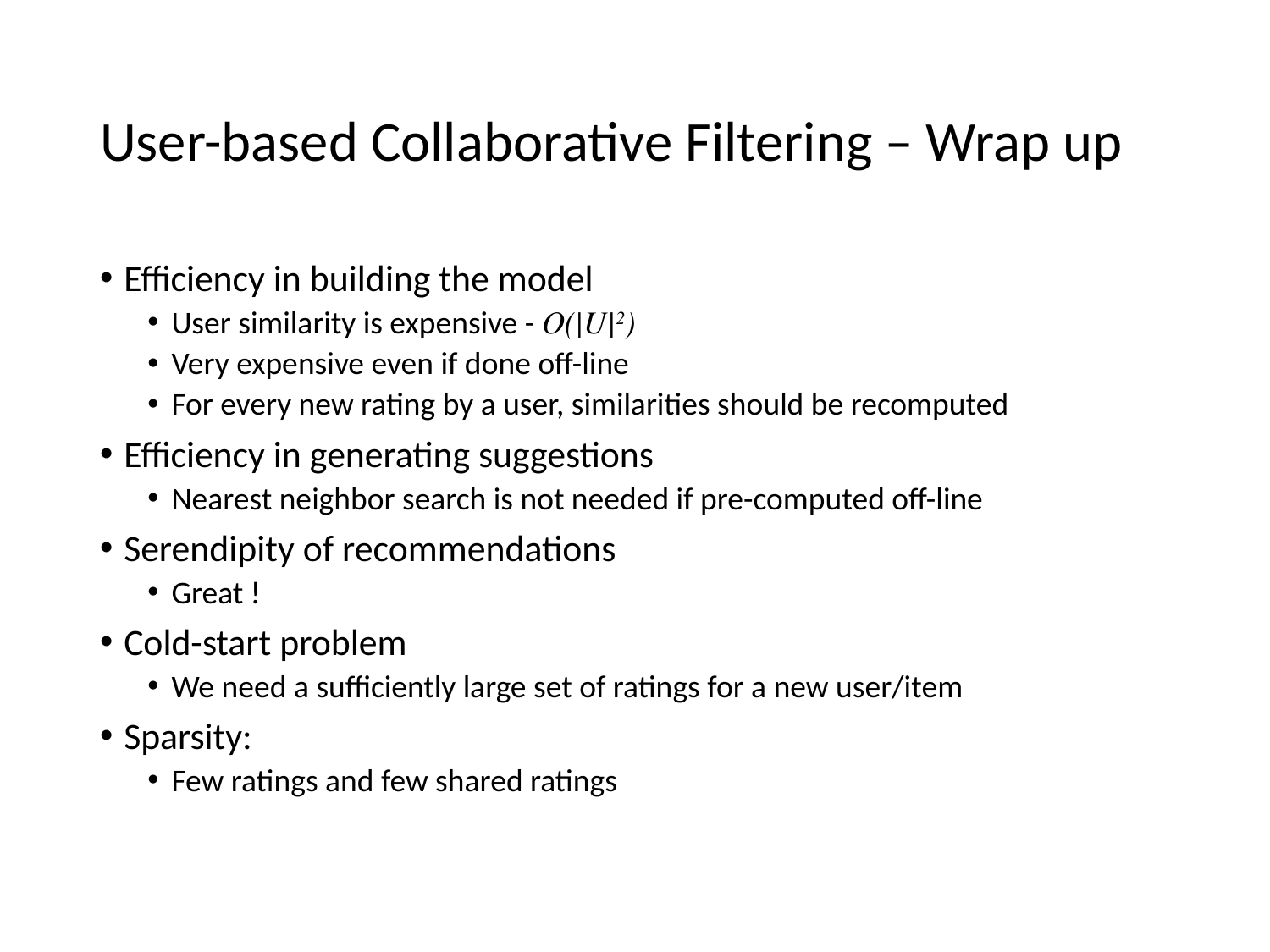

# User-based Collaborative Filtering – Wrap up
Efficiency in building the model
User similarity is expensive - O(|U|2)
Very expensive even if done off-line
For every new rating by a user, similarities should be recomputed
Efficiency in generating suggestions
Nearest neighbor search is not needed if pre-computed off-line
Serendipity of recommendations
Great !
Cold-start problem
We need a sufficiently large set of ratings for a new user/item
Sparsity:
Few ratings and few shared ratings